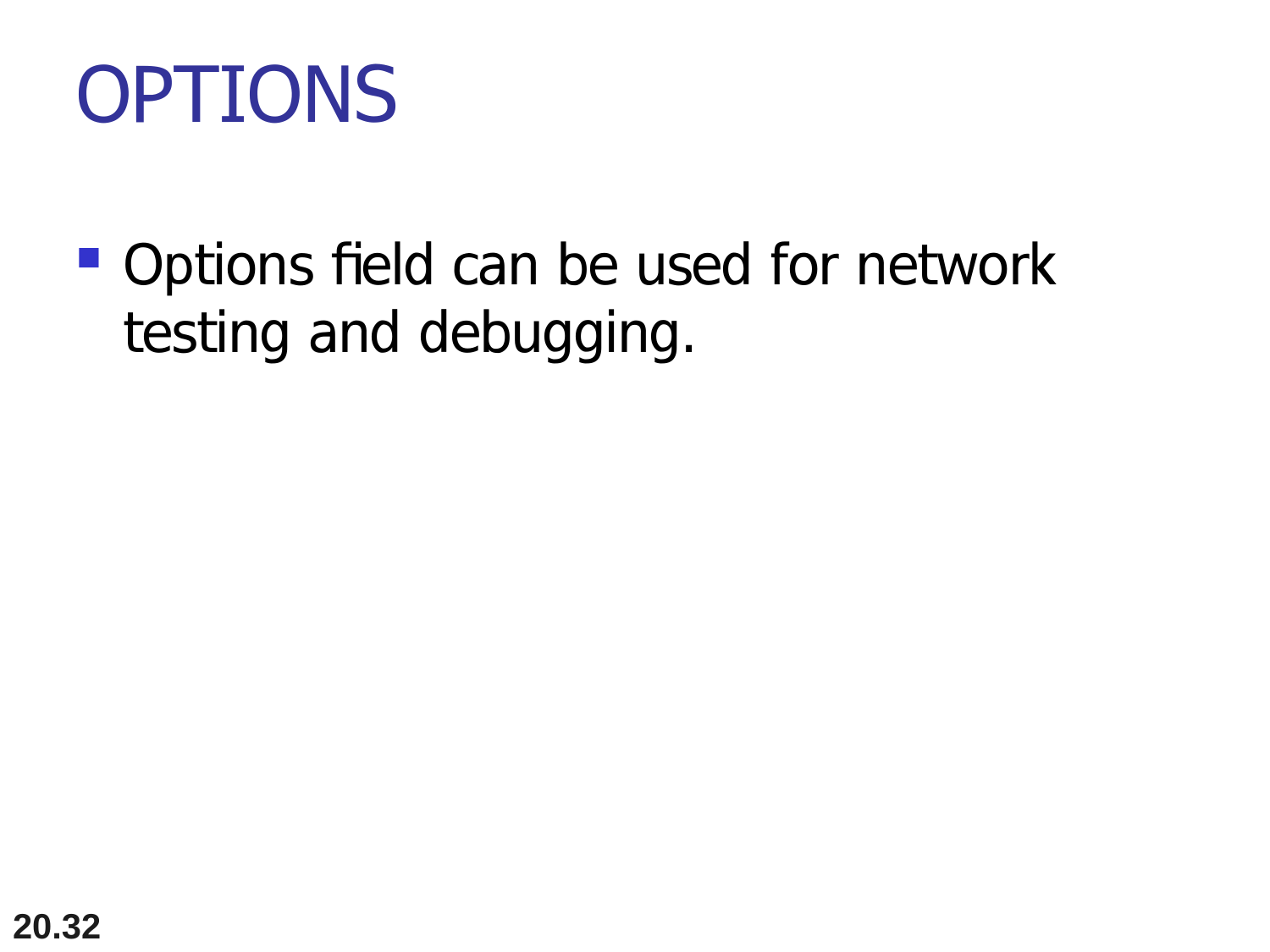

# OPTIONS
Options field can be used for network testing and debugging.
20.32